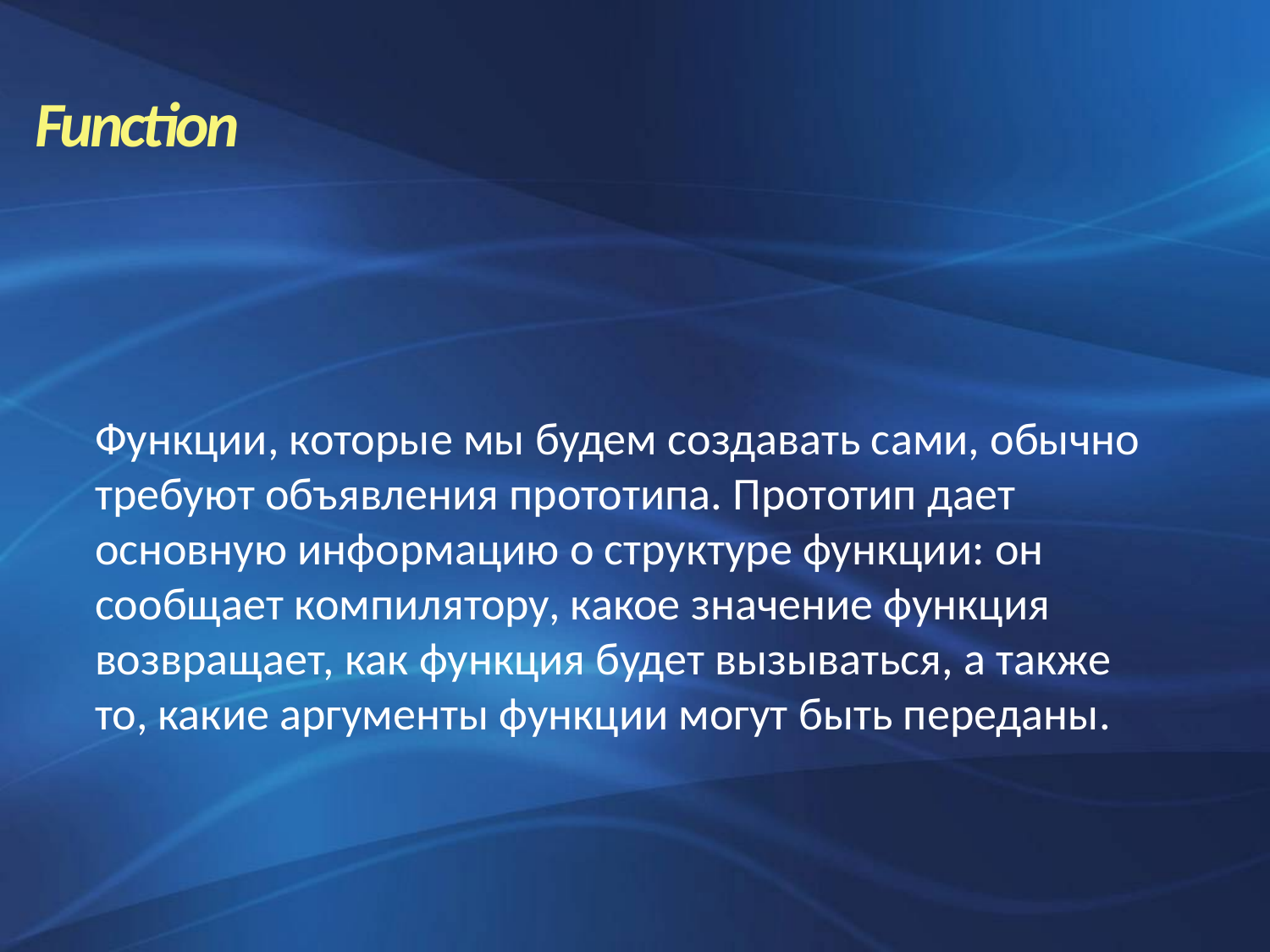

Function
Функции, которые мы будем создавать сами, обычно требуют объявления прототипа. Прототип дает основную информацию о структуре функции: он сообщает компилятору, какое значение функция возвращает, как функция будет вызываться, а также то, какие аргументы функции могут быть переданы.